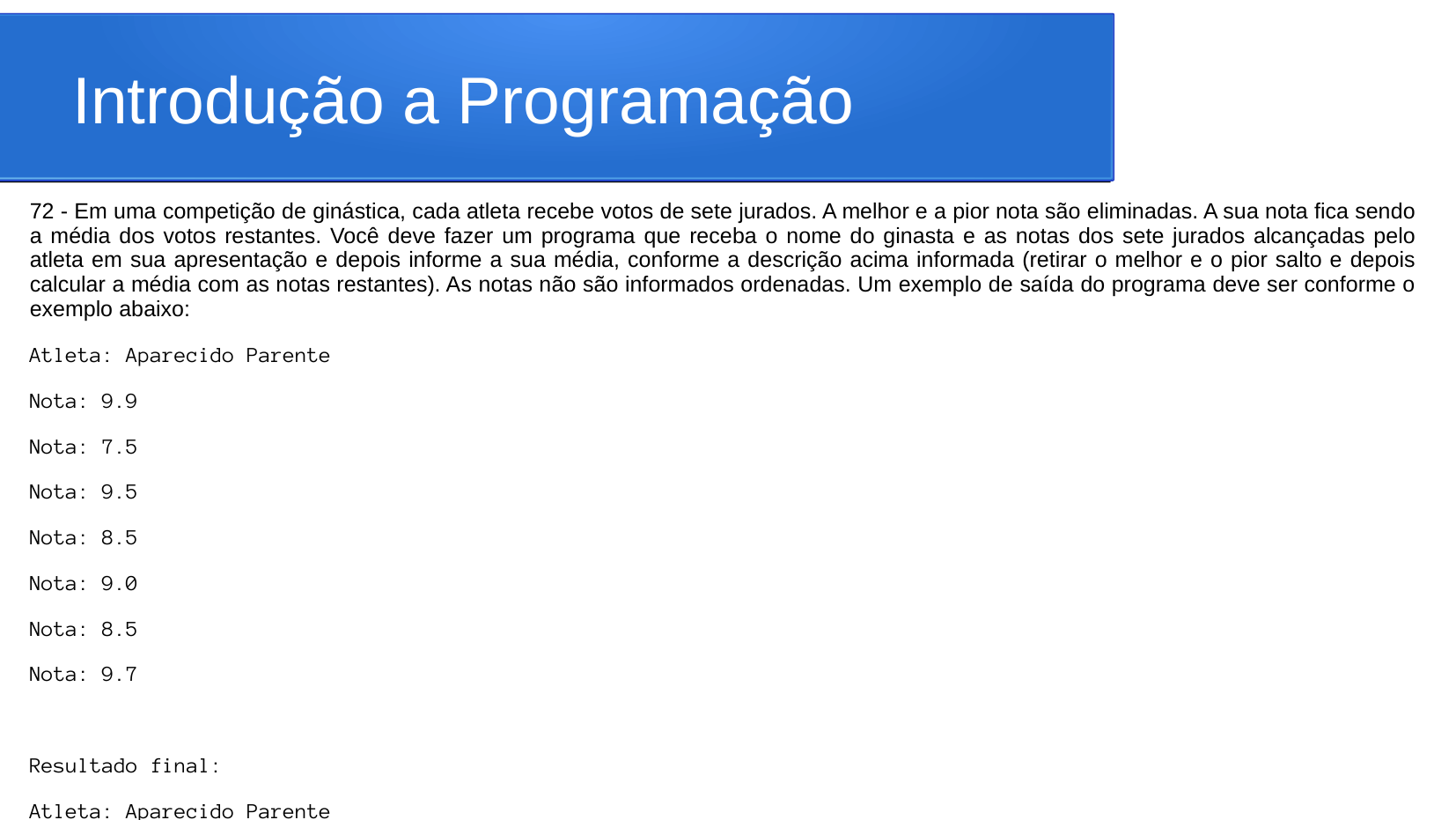

# Introdução a Programação
72 - Em uma competição de ginástica, cada atleta recebe votos de sete jurados. A melhor e a pior nota são eliminadas. A sua nota fica sendo a média dos votos restantes. Você deve fazer um programa que receba o nome do ginasta e as notas dos sete jurados alcançadas pelo atleta em sua apresentação e depois informe a sua média, conforme a descrição acima informada (retirar o melhor e o pior salto e depois calcular a média com as notas restantes). As notas não são informados ordenadas. Um exemplo de saída do programa deve ser conforme o exemplo abaixo:
Atleta: Aparecido Parente
Nota: 9.9
Nota: 7.5
Nota: 9.5
Nota: 8.5
Nota: 9.0
Nota: 8.5
Nota: 9.7

Resultado final:
Atleta: Aparecido Parente
Melhor nota: 9.9
Pior nota: 7.5
Média: 9,04